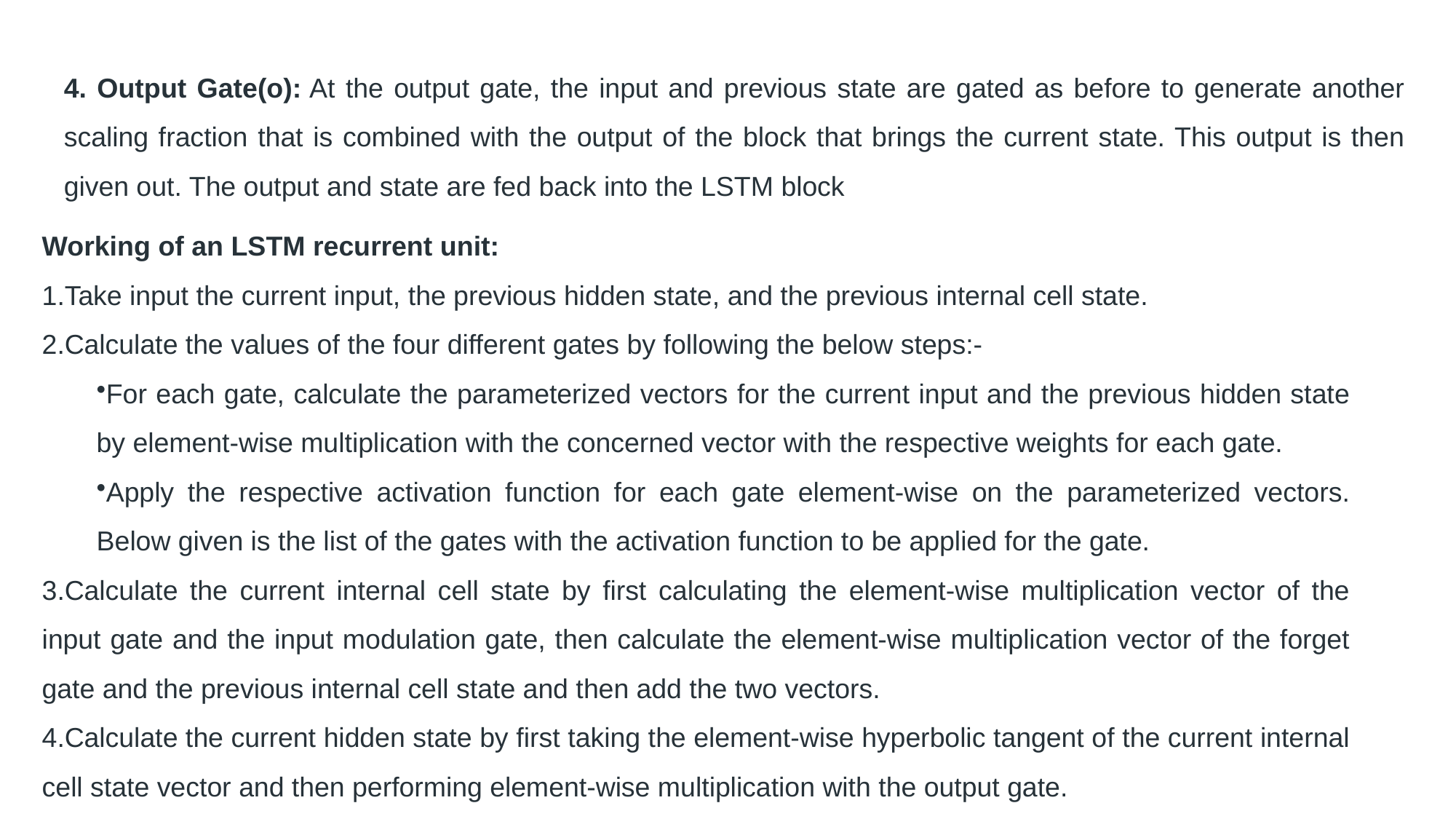

4. Output Gate(o): At the output gate, the input and previous state are gated as before to generate another scaling fraction that is combined with the output of the block that brings the current state. This output is then given out. The output and state are fed back into the LSTM block
Working of an LSTM recurrent unit:
Take input the current input, the previous hidden state, and the previous internal cell state.
Calculate the values of the four different gates by following the below steps:-
For each gate, calculate the parameterized vectors for the current input and the previous hidden state by element-wise multiplication with the concerned vector with the respective weights for each gate.
Apply the respective activation function for each gate element-wise on the parameterized vectors. Below given is the list of the gates with the activation function to be applied for the gate.
Calculate the current internal cell state by first calculating the element-wise multiplication vector of the input gate and the input modulation gate, then calculate the element-wise multiplication vector of the forget gate and the previous internal cell state and then add the two vectors.
Calculate the current hidden state by first taking the element-wise hyperbolic tangent of the current internal cell state vector and then performing element-wise multiplication with the output gate.